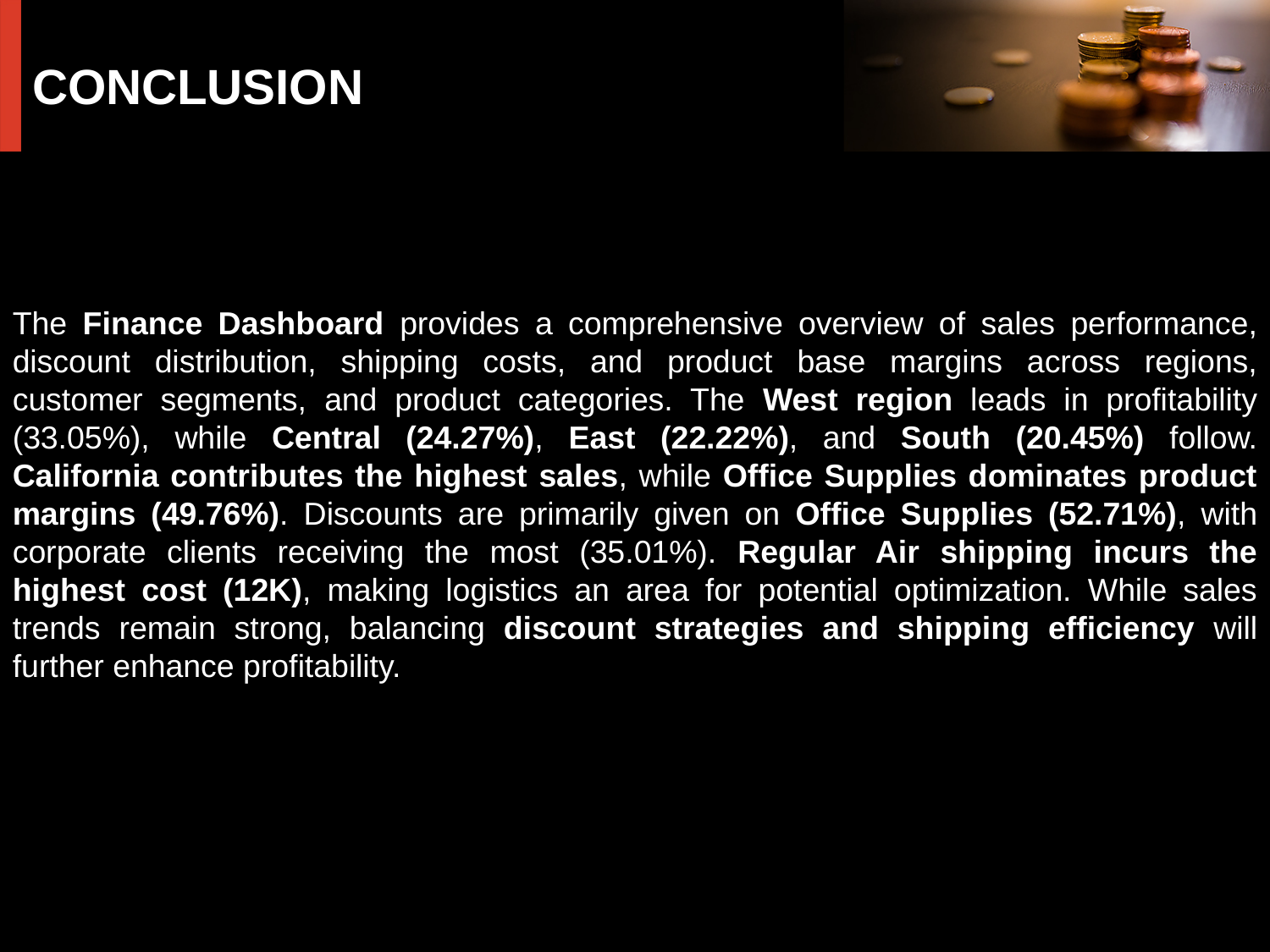

# CONCLUSION
The Finance Dashboard provides a comprehensive overview of sales performance, discount distribution, shipping costs, and product base margins across regions, customer segments, and product categories. The West region leads in profitability (33.05%), while Central (24.27%), East (22.22%), and South (20.45%) follow. California contributes the highest sales, while Office Supplies dominates product margins (49.76%). Discounts are primarily given on Office Supplies (52.71%), with corporate clients receiving the most (35.01%). Regular Air shipping incurs the highest cost (12K), making logistics an area for potential optimization. While sales trends remain strong, balancing discount strategies and shipping efficiency will further enhance profitability.